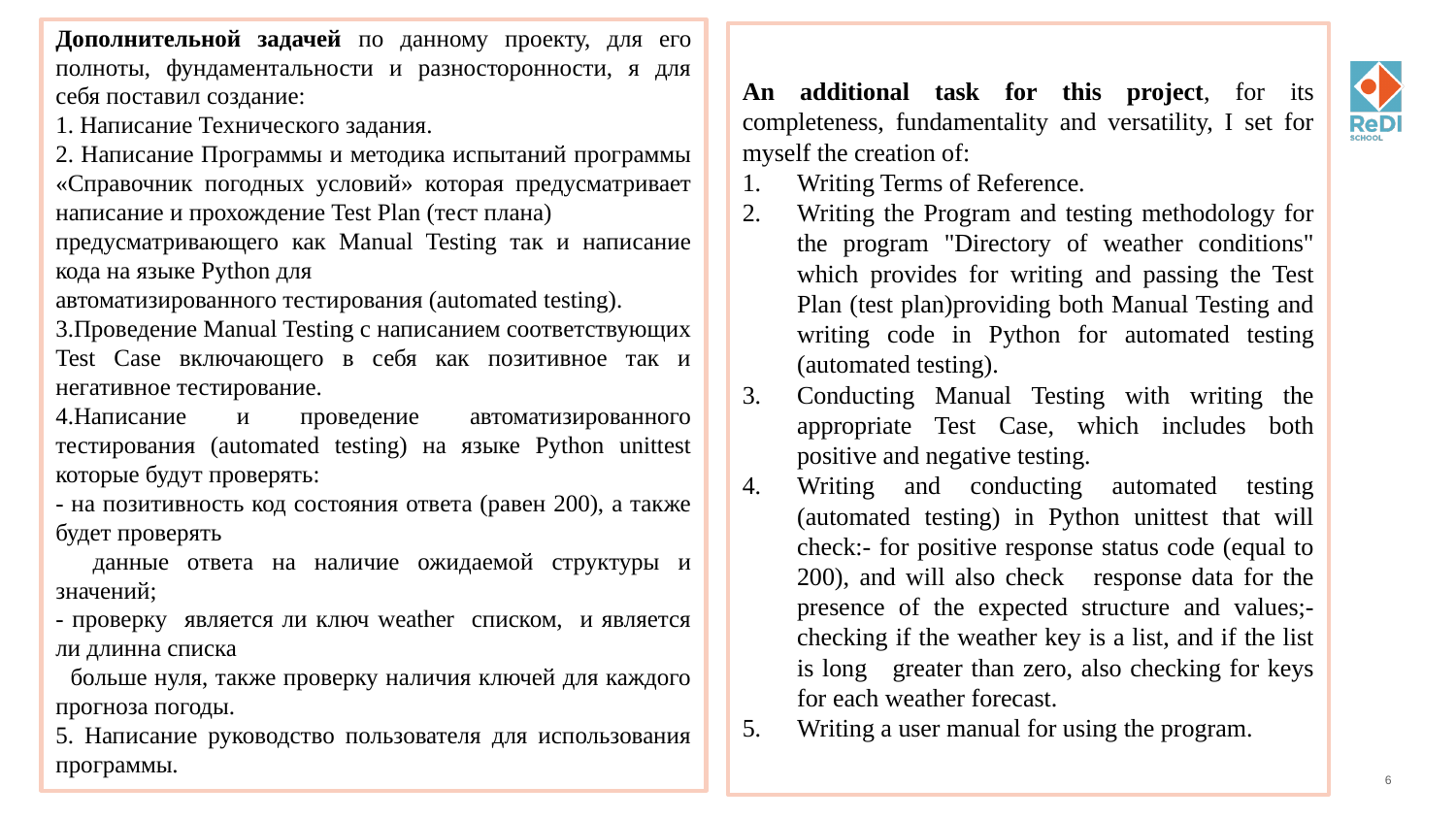

Дополнительной задачей по данному проекту, для его полноты, фундаментальности и разносторонности, я для себя поставил создание:
1. Написание Технического задания.
2. Написание Программы и методика испытаний программы «Справочник погодных условий» которая предусматривает написание и прохождение Test Plan (тест плана)
предусматривающего как Manual Testing так и написание кода на языке Python для
автоматизированного тестирования (automated testing).
3.Проведение Manual Testing с написанием соответствующих Test Cаse включающего в себя как позитивное так и негативное тестирование.
4.Написание и проведение автоматизированного тестирования (automated testing) на языке Python unittest которые будут проверять:
- на позитивность код состояния ответа (равен 200), а также будет проверять
  данные ответа на наличие ожидаемой структуры и значений;
- проверку  является ли ключ weather  списком,  и является ли длинна списка
  больше нуля, также проверку наличия ключей для каждого прогноза погоды.
5. Написание руководство пользователя для использования программы.

An additional task for this project, for its completeness, fundamentality and versatility, I set for myself the creation of:
Writing Terms of Reference.
Writing the Program and testing methodology for the program "Directory of weather conditions" which provides for writing and passing the Test Plan (test plan)providing both Manual Testing and writing code in Python for automated testing (automated testing).
Conducting Manual Testing with writing the appropriate Test Case, which includes both positive and negative testing.
Writing and conducting automated testing (automated testing) in Python unittest that will check:- for positive response status code (equal to 200), and will also check   response data for the presence of the expected structure and values;- checking if the weather key is a list, and if the list is long   greater than zero, also checking for keys for each weather forecast.
Writing a user manual for using the program.
6